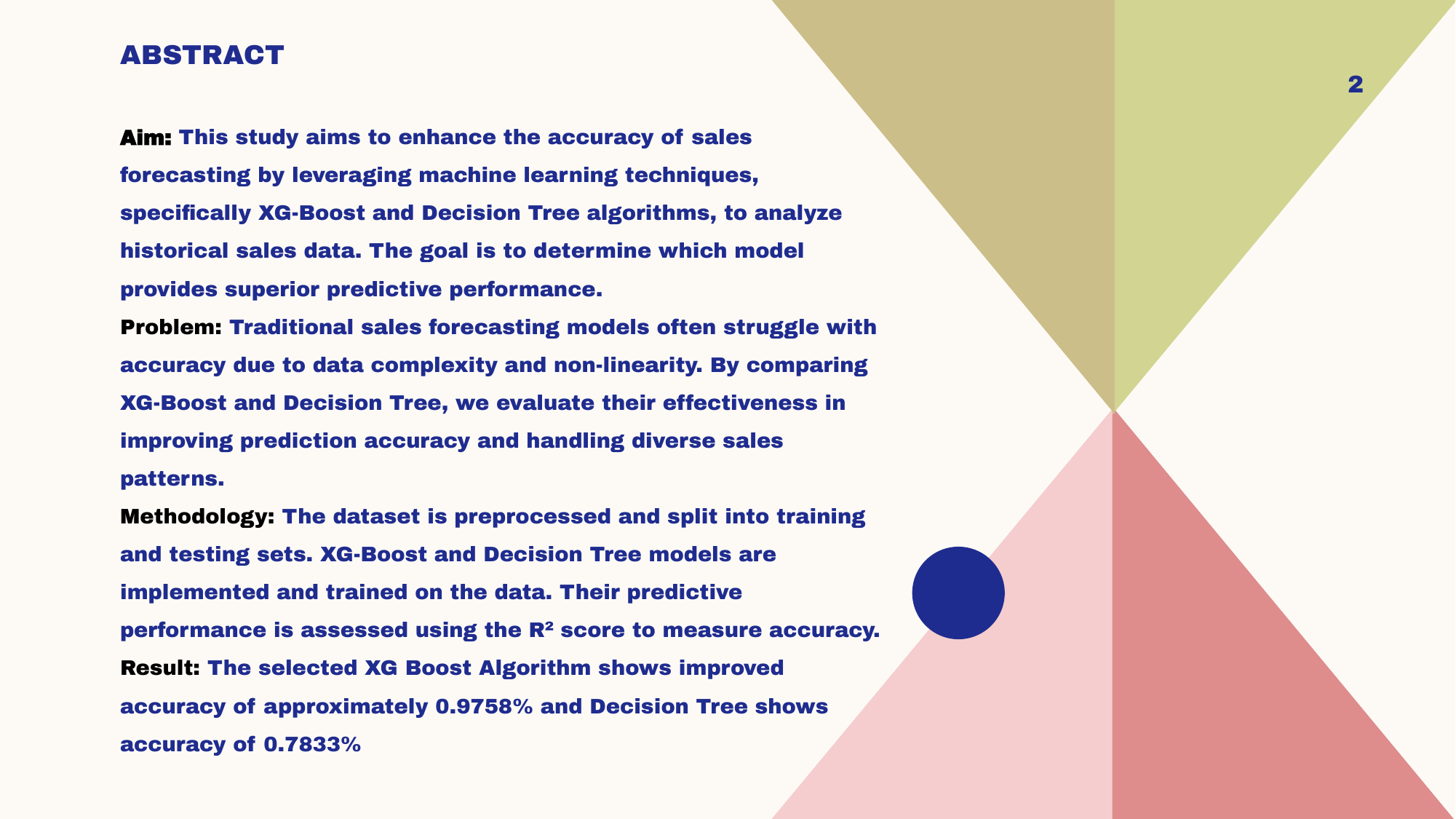

ABSTRACT
2
Aim: This study aims to enhance the accuracy of sales forecasting by leveraging machine learning techniques, specifically XG-Boost and Decision Tree algorithms, to analyze historical sales data. The goal is to determine which model provides superior predictive performance.
Problem: Traditional sales forecasting models often struggle with accuracy due to data complexity and non-linearity. By comparing XG-Boost and Decision Tree, we evaluate their effectiveness in improving prediction accuracy and handling diverse sales patterns.
Methodology: The dataset is preprocessed and split into training and testing sets. XG-Boost and Decision Tree models are implemented and trained on the data. Their predictive performance is assessed using the R² score to measure accuracy.
Result: The selected XG Boost Algorithm shows improved accuracy of approximately 0.9758% and Decision Tree shows accuracy of 0.7833%